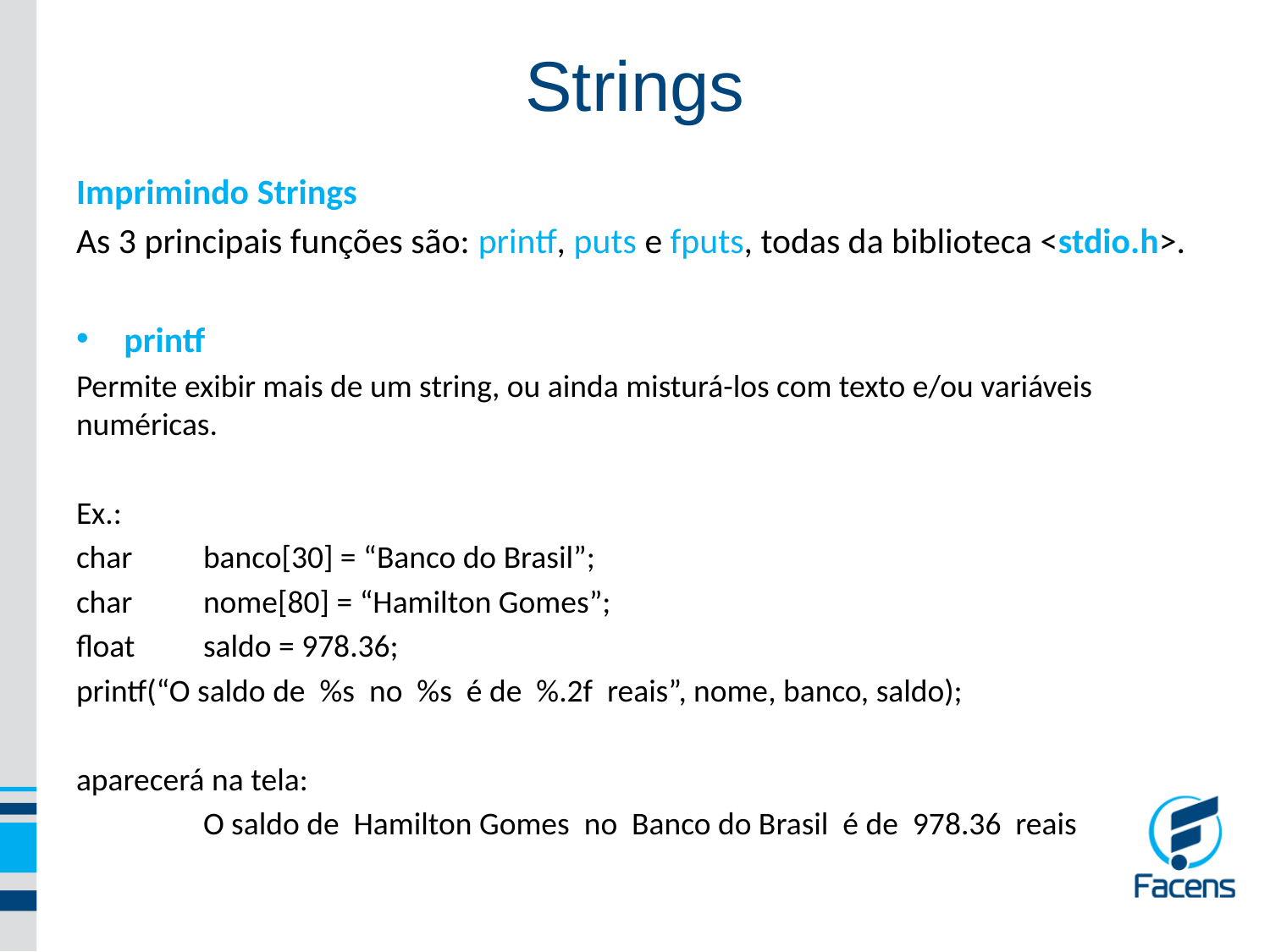

Strings
Imprimindo Strings
As 3 principais funções são: printf, puts e fputs, todas da biblioteca <stdio.h>.

printf
Permite exibir mais de um string, ou ainda misturá-los com texto e/ou variáveis numéricas.

Ex.:
char	banco[30] = “Banco do Brasil”;
char	nome[80] = “Hamilton Gomes”;
float	saldo = 978.36;
printf(“O saldo de  %s  no  %s  é de  %.2f  reais”, nome, banco, saldo);

aparecerá na tela:
 	O saldo de  Hamilton Gomes  no  Banco do Brasil  é de  978.36  reais